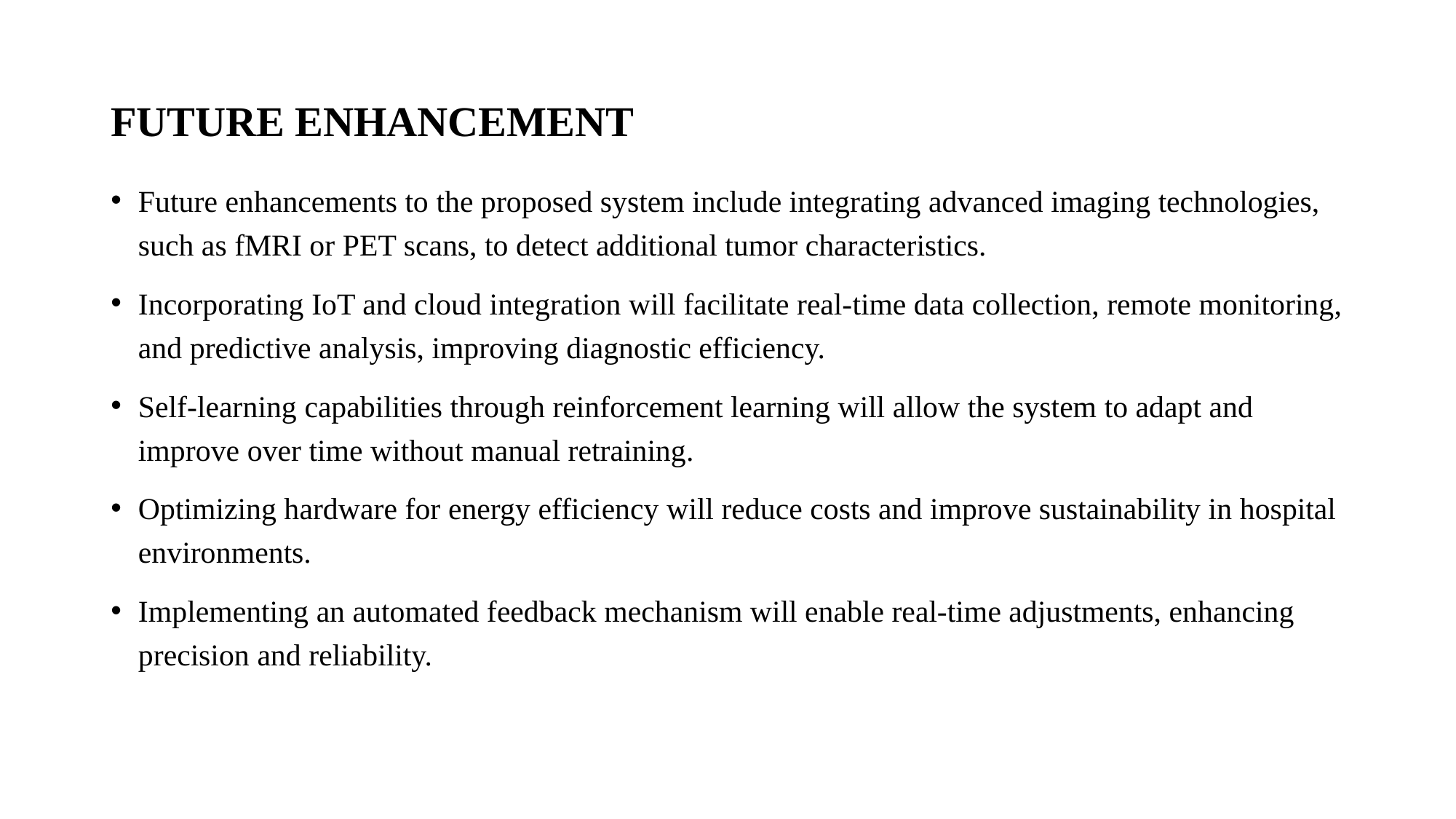

# FUTURE ENHANCEMENT
Future enhancements to the proposed system include integrating advanced imaging technologies, such as fMRI or PET scans, to detect additional tumor characteristics.
Incorporating IoT and cloud integration will facilitate real-time data collection, remote monitoring, and predictive analysis, improving diagnostic efficiency.
Self-learning capabilities through reinforcement learning will allow the system to adapt and improve over time without manual retraining.
Optimizing hardware for energy efficiency will reduce costs and improve sustainability in hospital environments.
Implementing an automated feedback mechanism will enable real-time adjustments, enhancing precision and reliability.